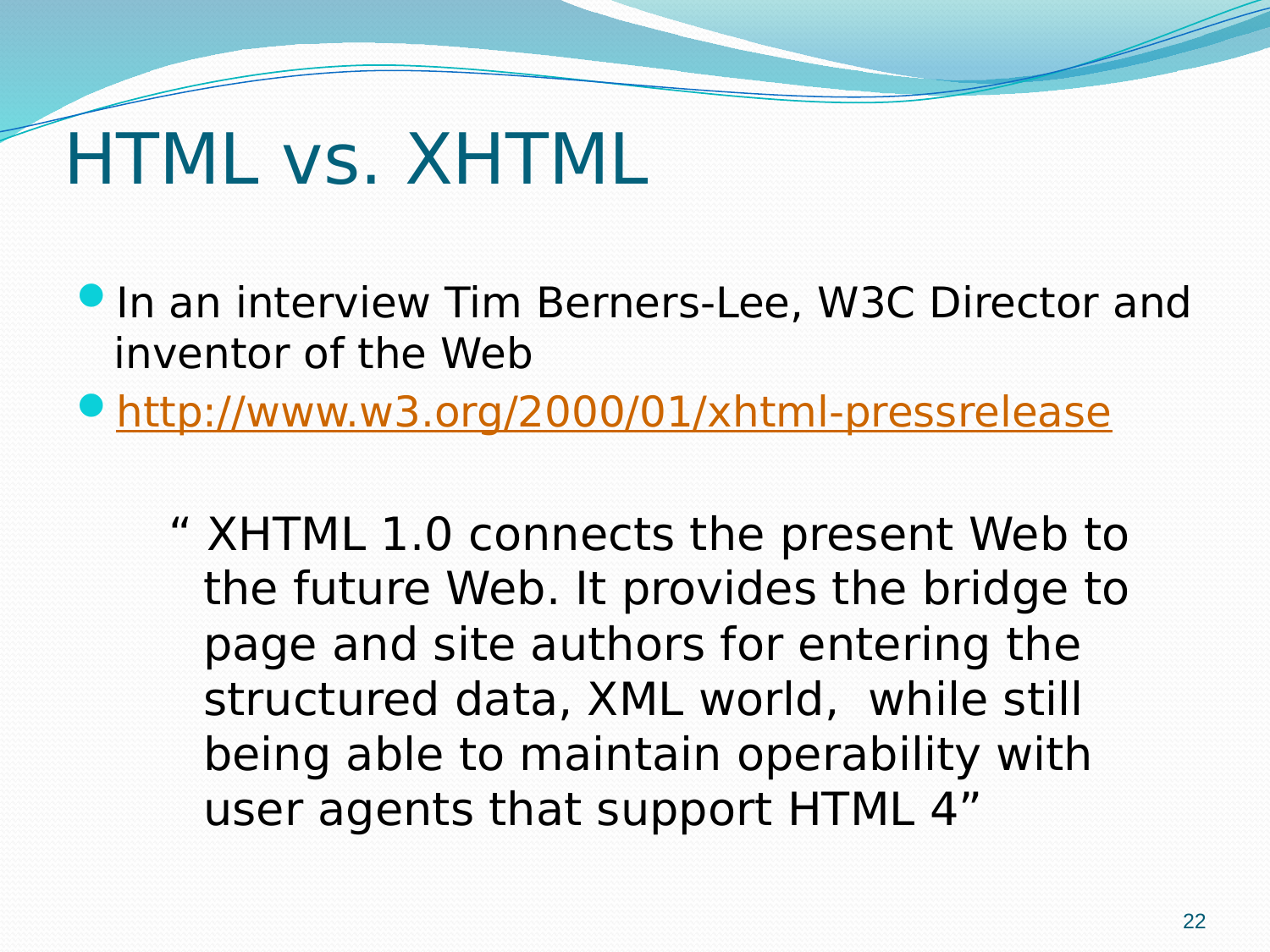

# HTML vs. XHTML
In an interview Tim Berners-Lee, W3C Director and inventor of the Web
http://www.w3.org/2000/01/xhtml-pressrelease

“ XHTML 1.0 connects the present Web to the future Web. It provides the bridge to page and site authors for entering the structured data, XML world,  while still being able to maintain operability with user agents that support HTML 4”
22